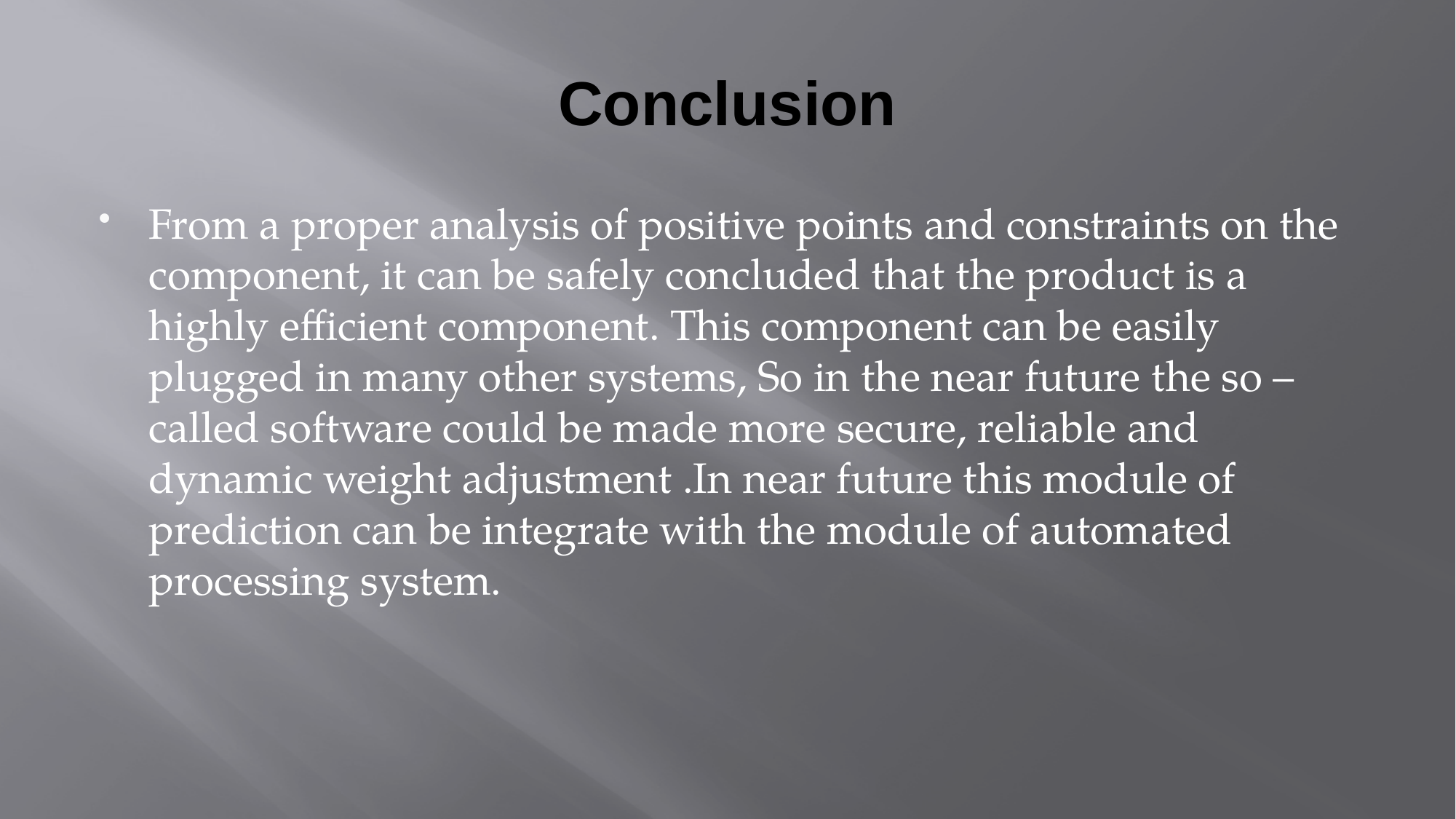

# Conclusion
From a proper analysis of positive points and constraints on the component, it can be safely concluded that the product is a highly efficient component. This component can be easily plugged in many other systems, So in the near future the so –called software could be made more secure, reliable and dynamic weight adjustment .In near future this module of prediction can be integrate with the module of automated processing system.